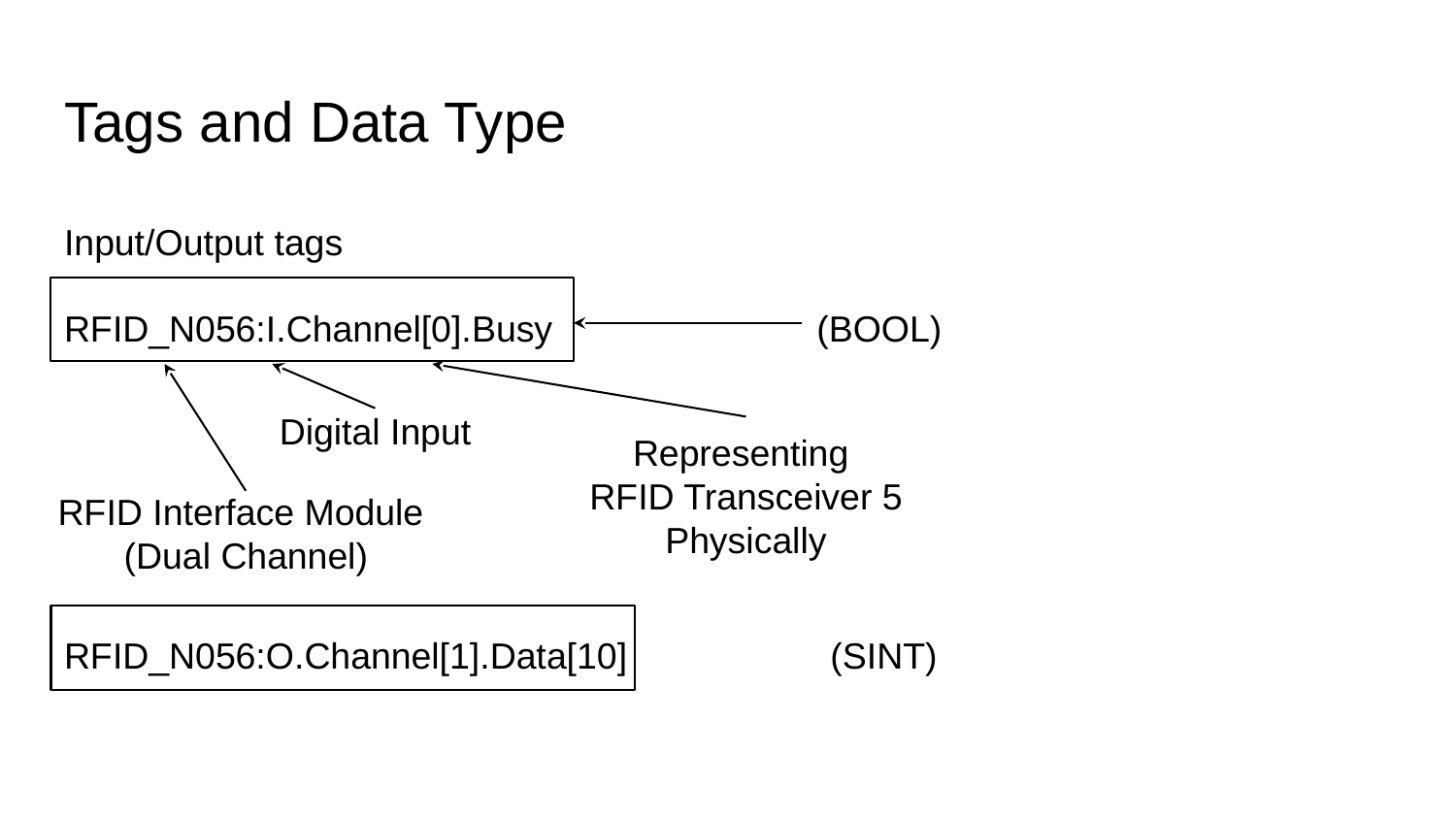

# Tags and Data Type
Input/Output tags
RFID_N056:I.Channel[0].Busy                          (BOOL)

RFID_N056:O.Channel[1].Data[10]                    (SINT)

RFID Interface Module
(Dual Channel)
Digital Input
Representing
RFID Transceiver 5 Physically